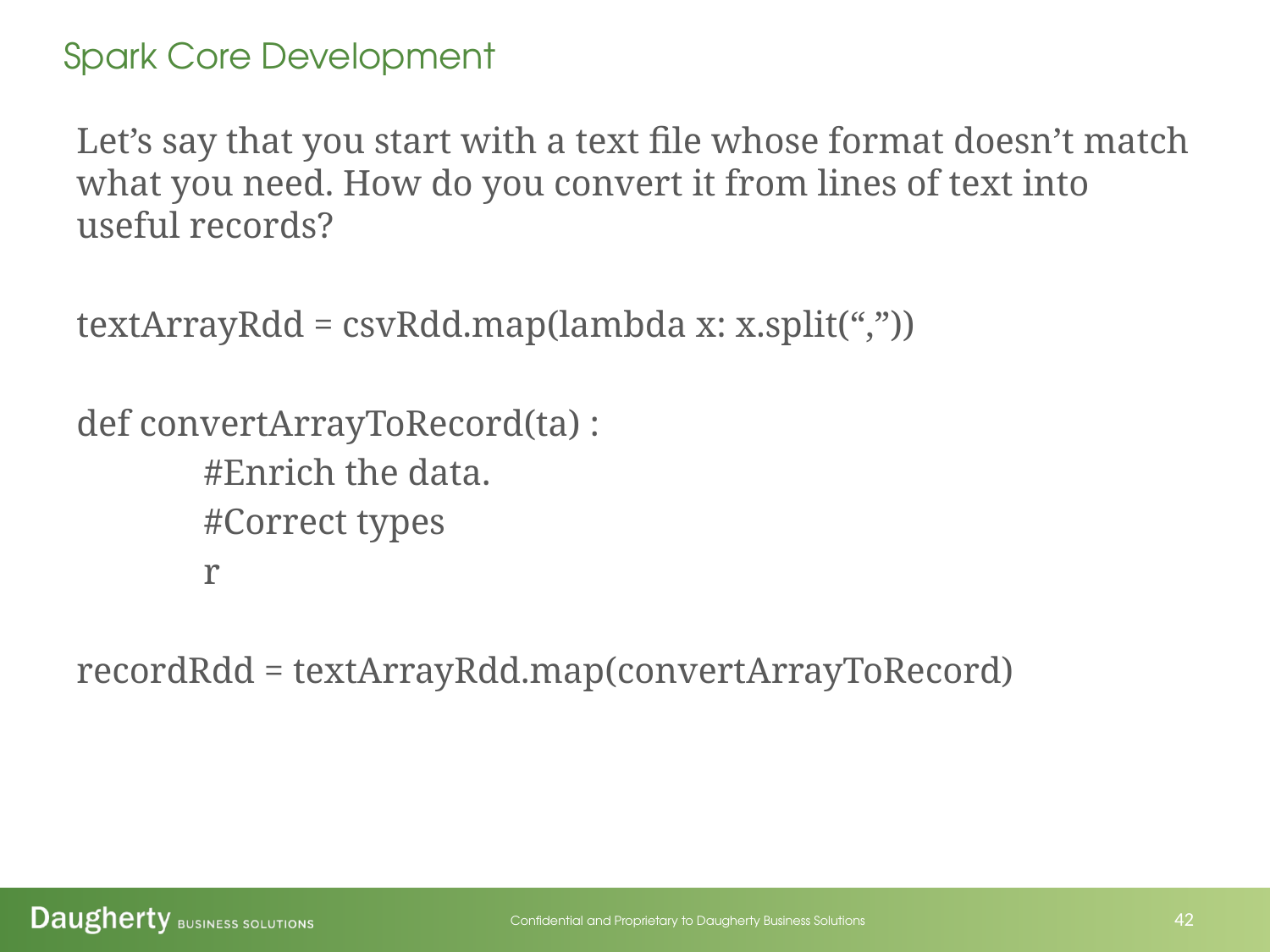

Spark Core Development
Let’s say that you start with a text file whose format doesn’t match what you need. How do you convert it from lines of text into useful records?

textArrayRdd = csvRdd.map(lambda x: x.split(“,”))

def convertArrayToRecord(ta) :
	#Enrich the data.
	#Correct types
	r

recordRdd = textArrayRdd.map(convertArrayToRecord)
42